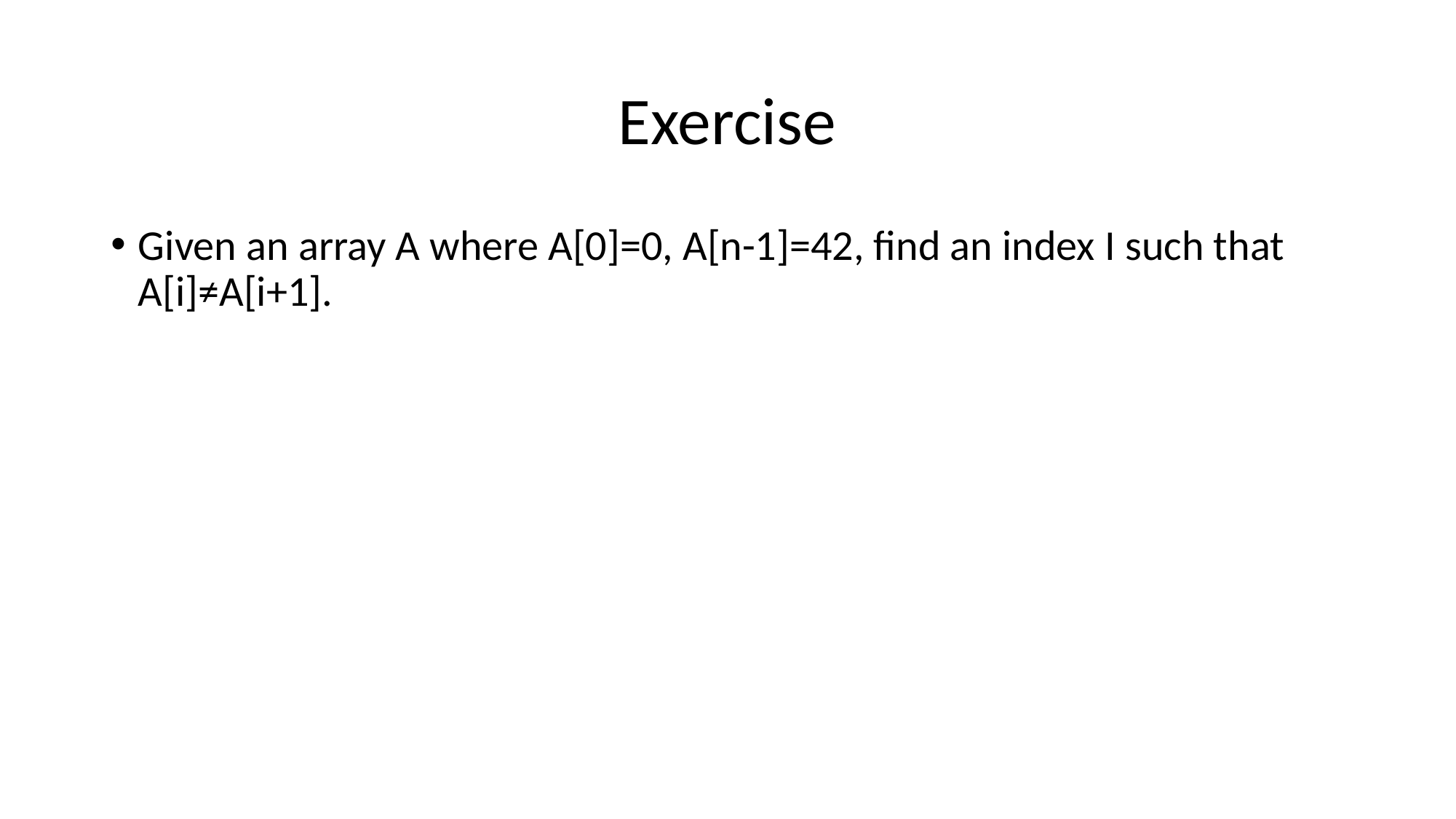

# Exercise
Given an array A where A[0]=0, A[n-1]=42, find an index I such that A[i]≠A[i+1].